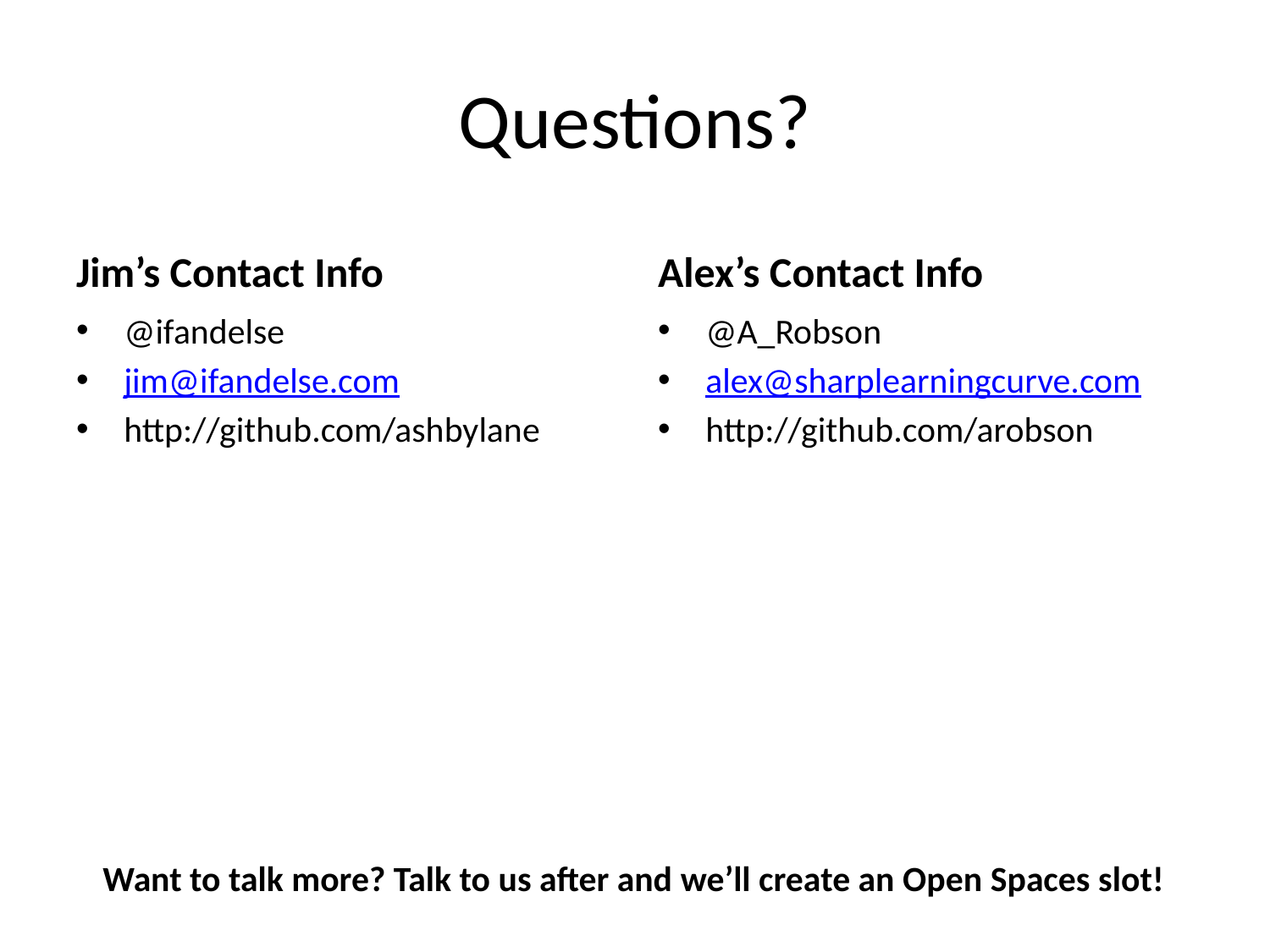

# Questions?
Jim’s Contact Info
Alex’s Contact Info
@ifandelse
jim@ifandelse.com
http://github.com/ashbylane
@A_Robson
alex@sharplearningcurve.com
http://github.com/arobson
Want to talk more? Talk to us after and we’ll create an Open Spaces slot!